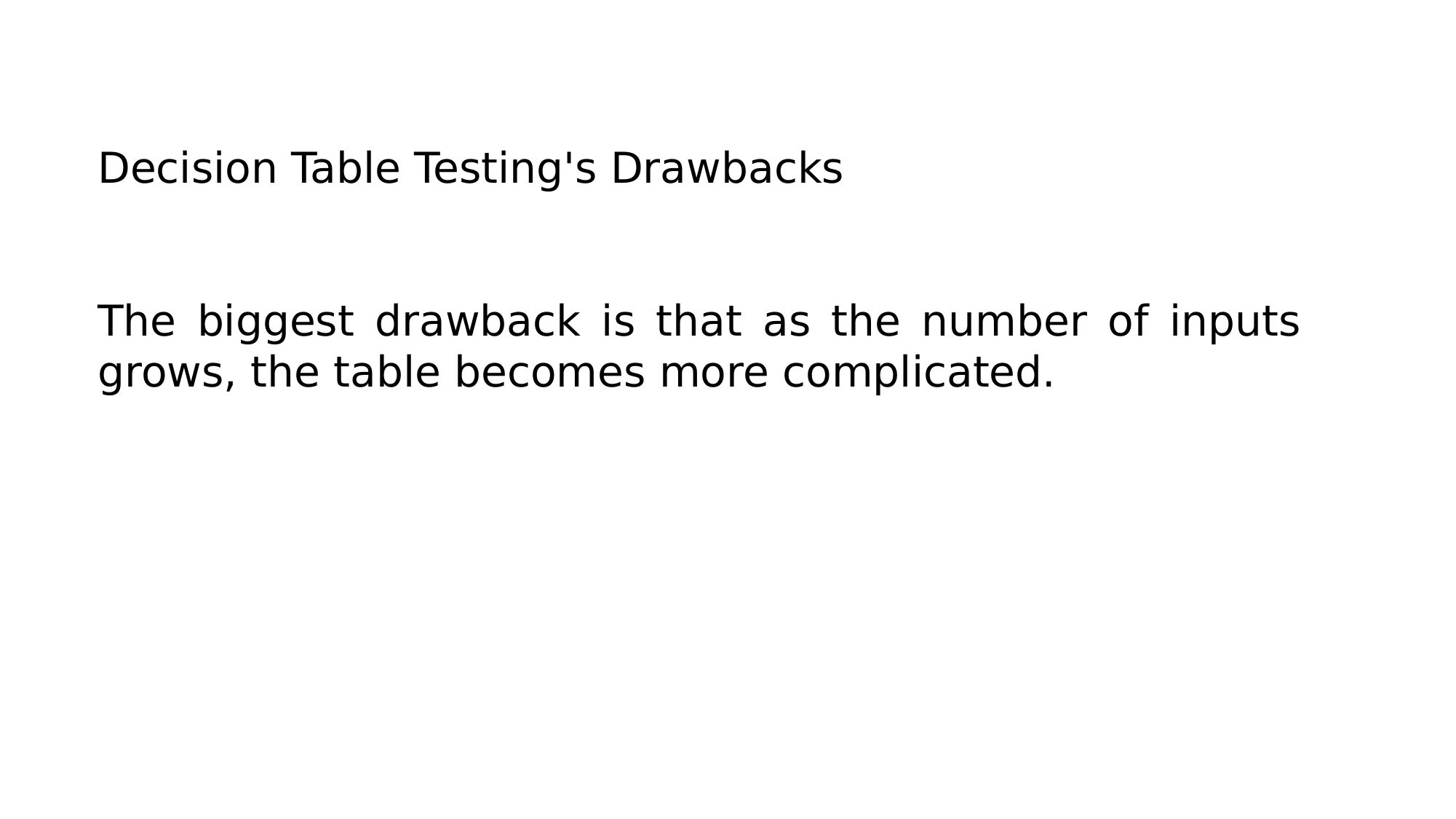

Decision Table Testing's Drawbacks

The biggest drawback is that as the number of inputs grows, the table becomes more complicated.